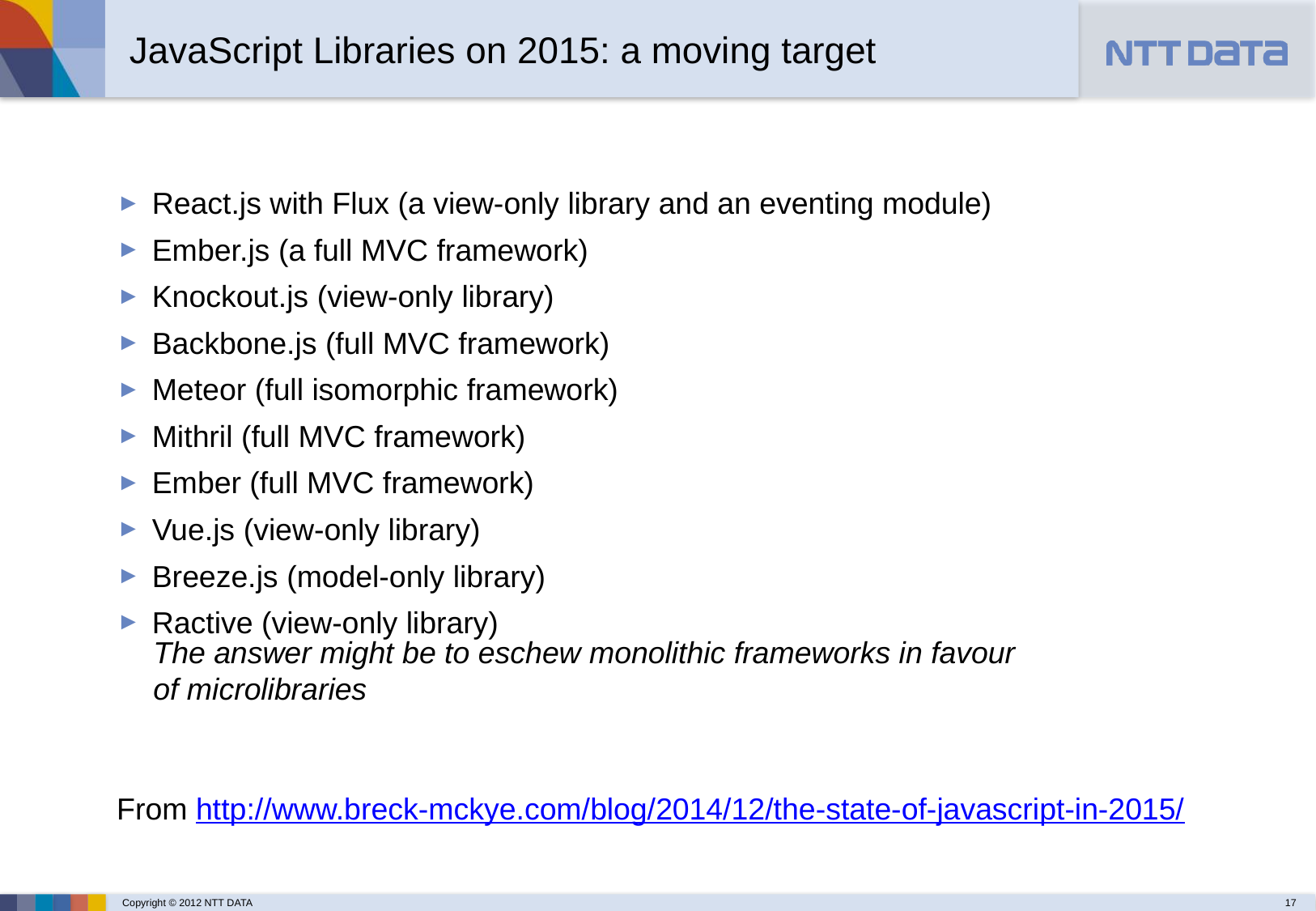

JavaScript Libraries on 2015: a moving target
React.js with Flux (a view-only library and an eventing module)
Ember.js (a full MVC framework)
Knockout.js (view-only library)
Backbone.js (full MVC framework)
Meteor (full isomorphic framework)
Mithril (full MVC framework)
Ember (full MVC framework)
Vue.js (view-only library)
Breeze.js (model-only library)
Ractive (view-only library)

From http://www.breck-mckye.com/blog/2014/12/the-state-of-javascript-in-2015/

The answer might be to eschew monolithic frameworks in favour of microlibraries